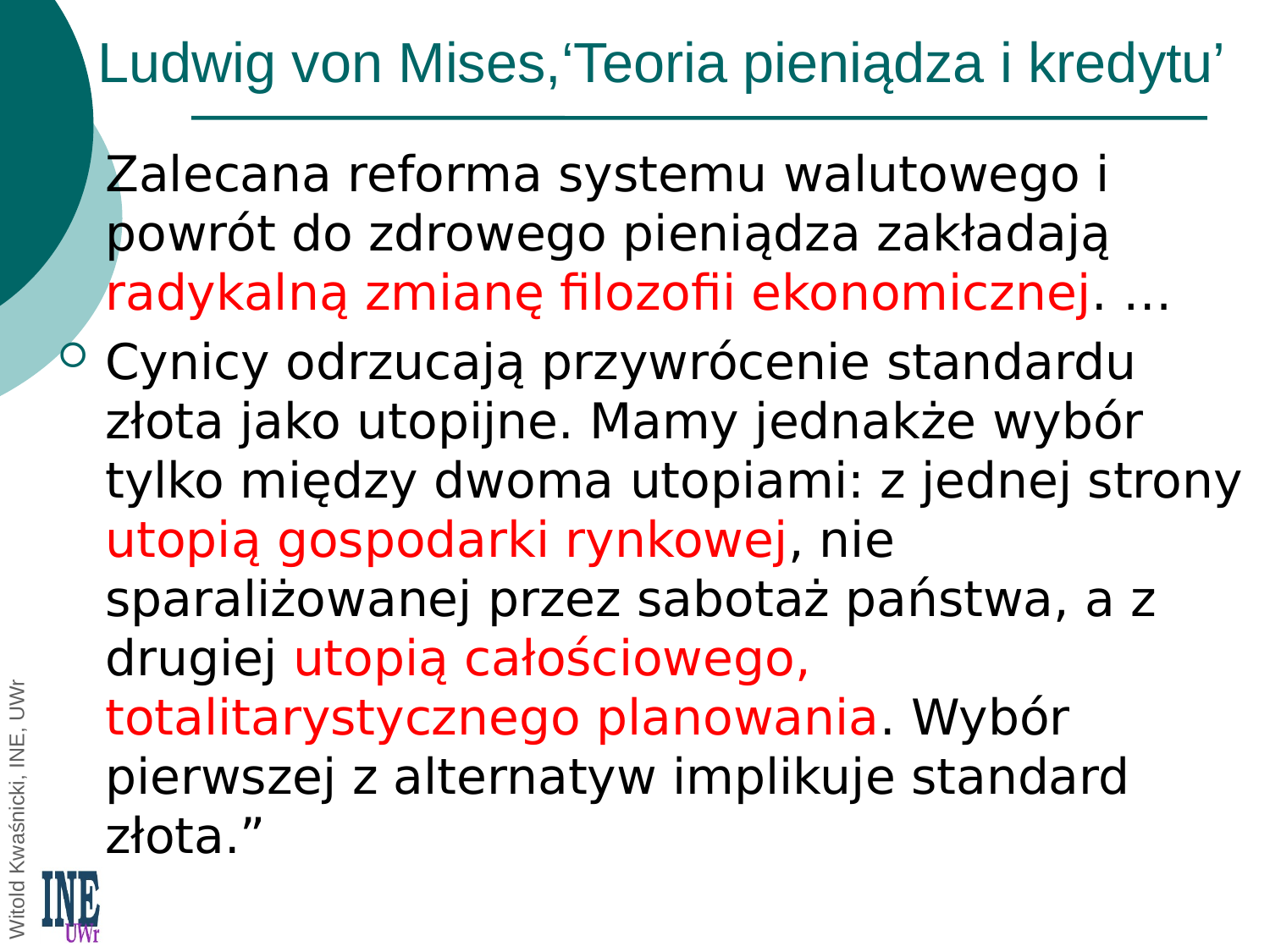

# Ludwig von Mises,‘Teoria pieniądza i kredytu’
Zalecana reforma systemu walutowego i powrót do zdrowego pieniądza zakładają radykalną zmianę filozofii ekonomicznej. …
Cynicy odrzucają przywrócenie standardu złota jako utopijne. Mamy jednakże wybór tylko między dwoma utopiami: z jednej strony utopią gospodarki rynkowej, nie sparaliżowanej przez sabotaż państwa, a z drugiej utopią całościowego, totalitarystycznego planowania. Wybór pierwszej z alternatyw implikuje standard złota.”